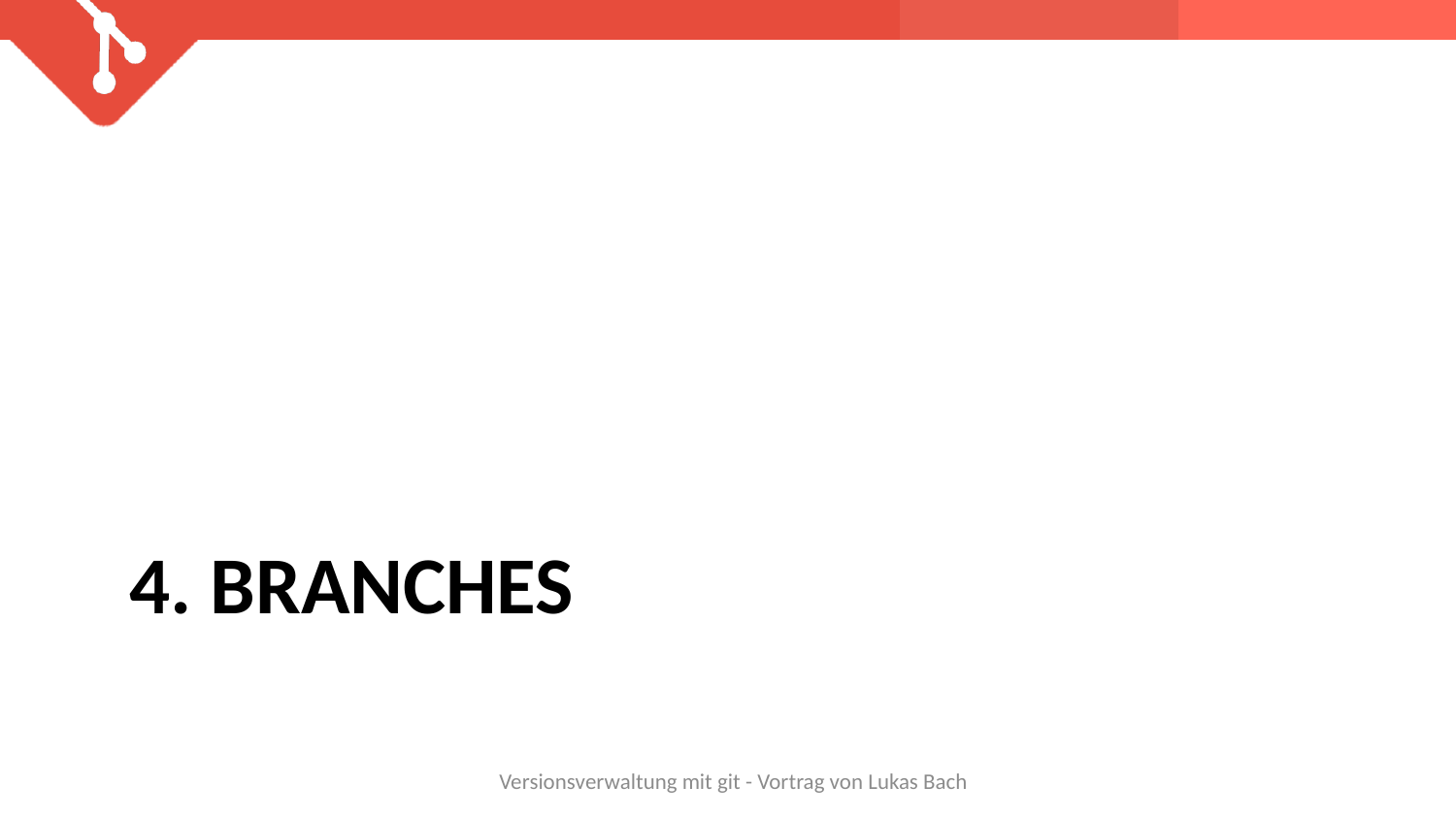

# 4. branches
Versionsverwaltung mit git - Vortrag von Lukas Bach